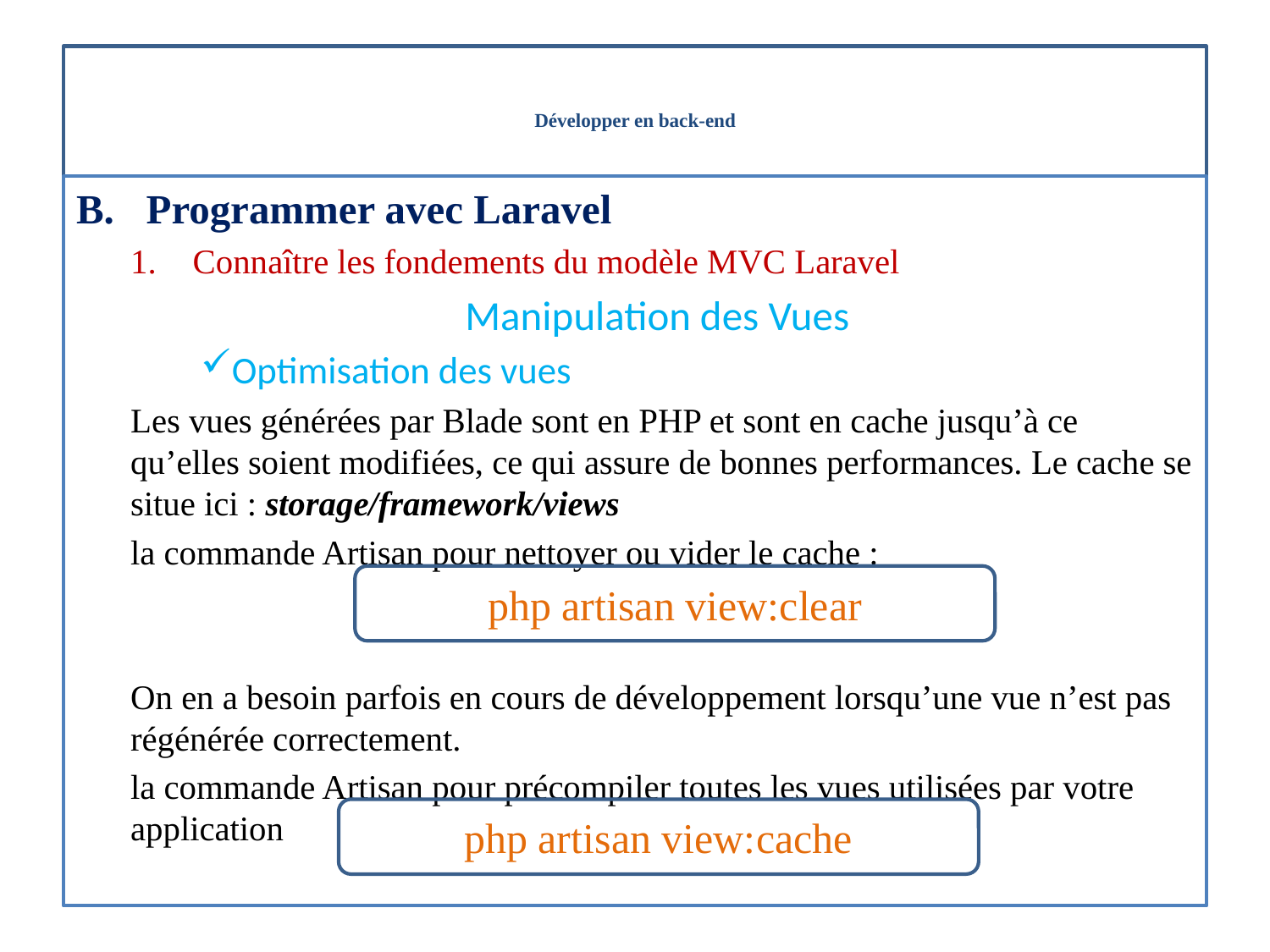

# Développer en back-end
Programmer avec Laravel
Connaître les fondements du modèle MVC Laravel
Manipulation des Vues
Optimisation des vues
Les vues générées par Blade sont en PHP et sont en cache jusqu’à ce qu’elles soient modifiées, ce qui assure de bonnes performances. Le cache se situe ici : storage/framework/views
la commande Artisan pour nettoyer ou vider le cache :

On en a besoin parfois en cours de développement lorsqu’une vue n’est pas régénérée correctement.
la commande Artisan pour précompiler toutes les vues utilisées par votre application

php artisan view:clear
php artisan view:cache